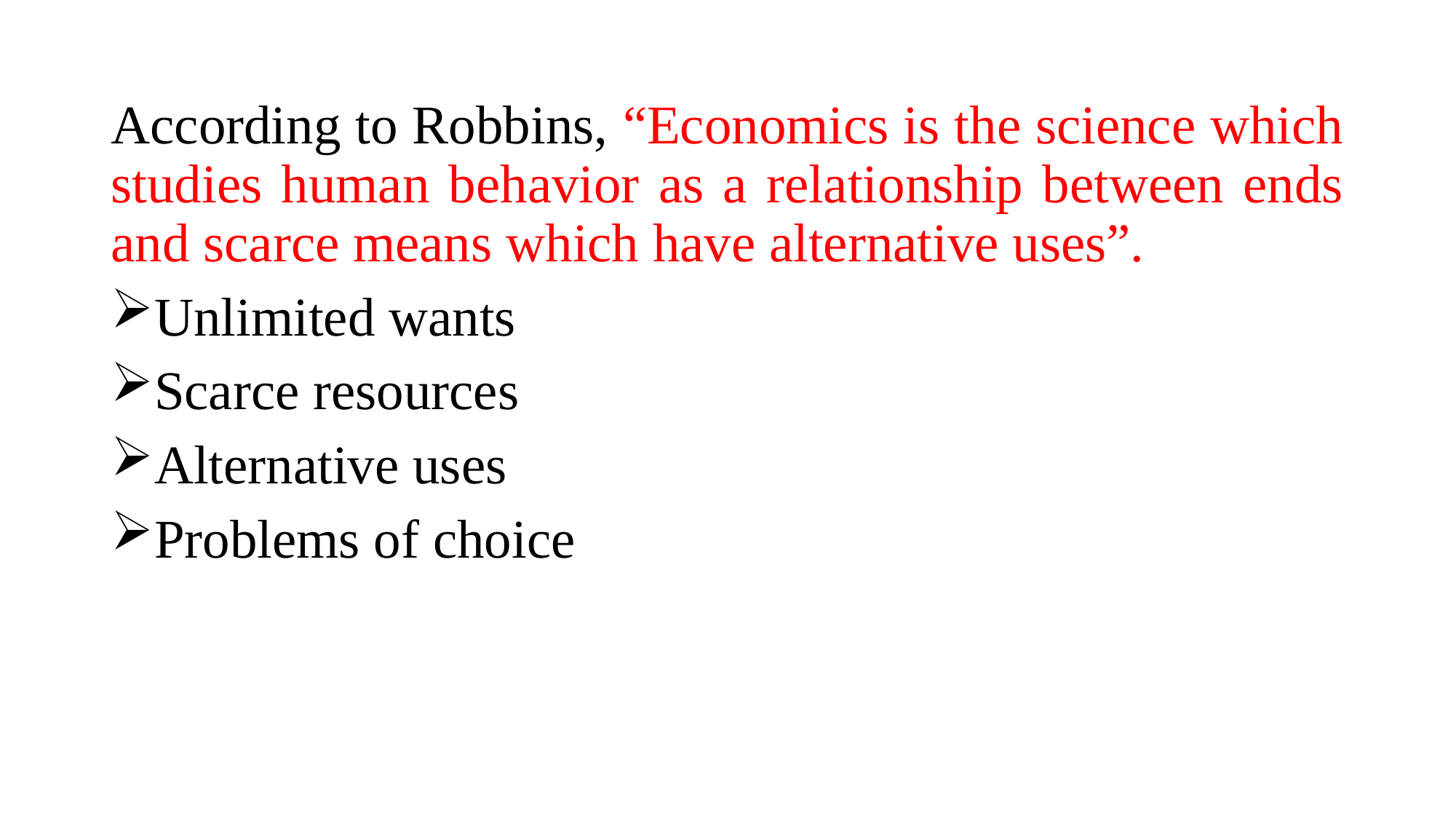

According to Robbins, “Economics is the science which studies human behavior as a relationship between ends and scarce means which have alternative uses”.
Unlimited wants
Scarce resources
Alternative uses
Problems of choice